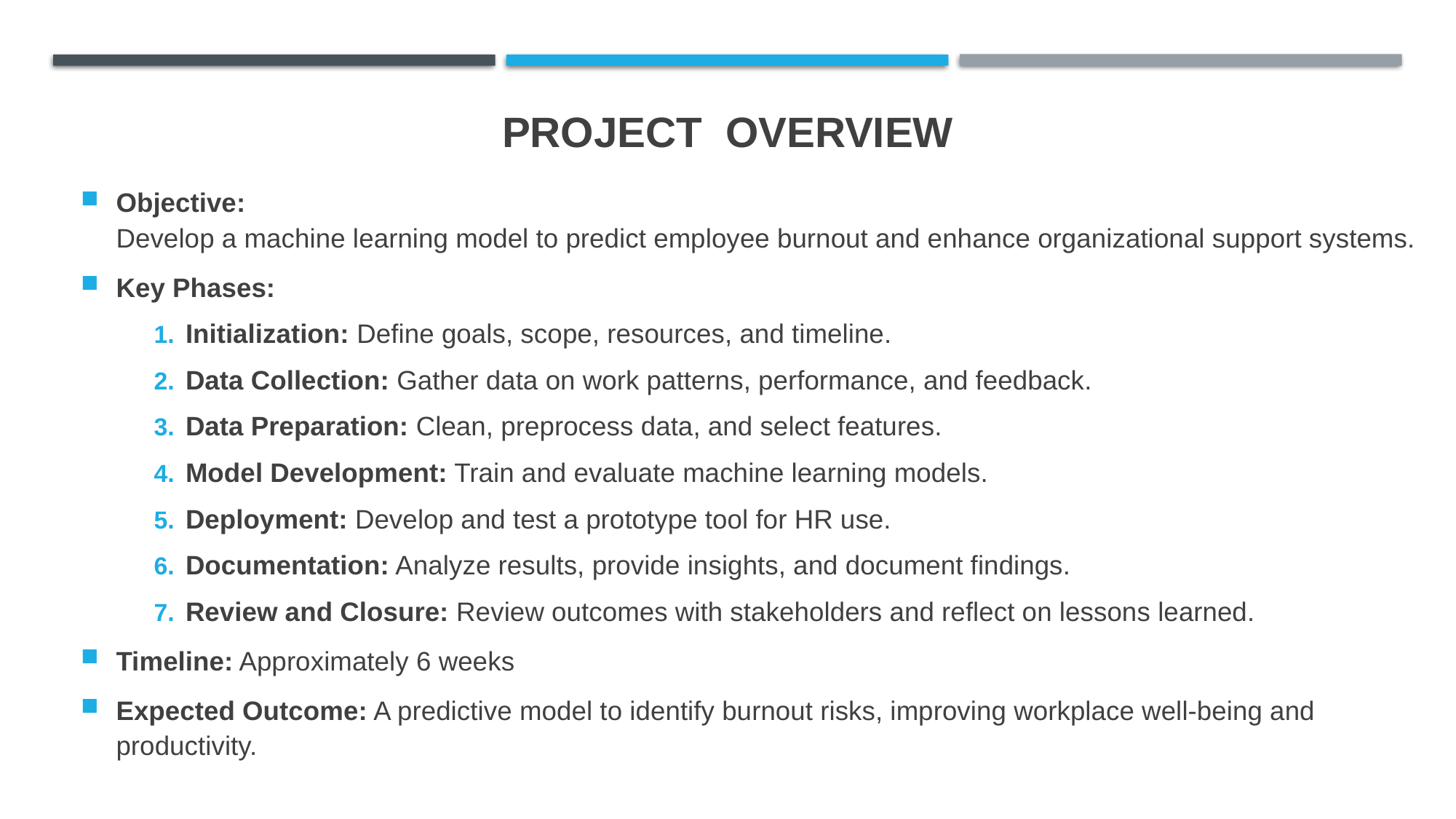

# PROJECT  OVERVIEW
Objective:
Develop a machine learning model to predict employee burnout and enhance organizational support systems.
Key Phases:
Initialization: Define goals, scope, resources, and timeline.
Data Collection: Gather data on work patterns, performance, and feedback.
Data Preparation: Clean, preprocess data, and select features.
Model Development: Train and evaluate machine learning models.
Deployment: Develop and test a prototype tool for HR use.
Documentation: Analyze results, provide insights, and document findings.
Review and Closure: Review outcomes with stakeholders and reflect on lessons learned.
Timeline: Approximately 6 weeks
Expected Outcome: A predictive model to identify burnout risks, improving workplace well-being and productivity.